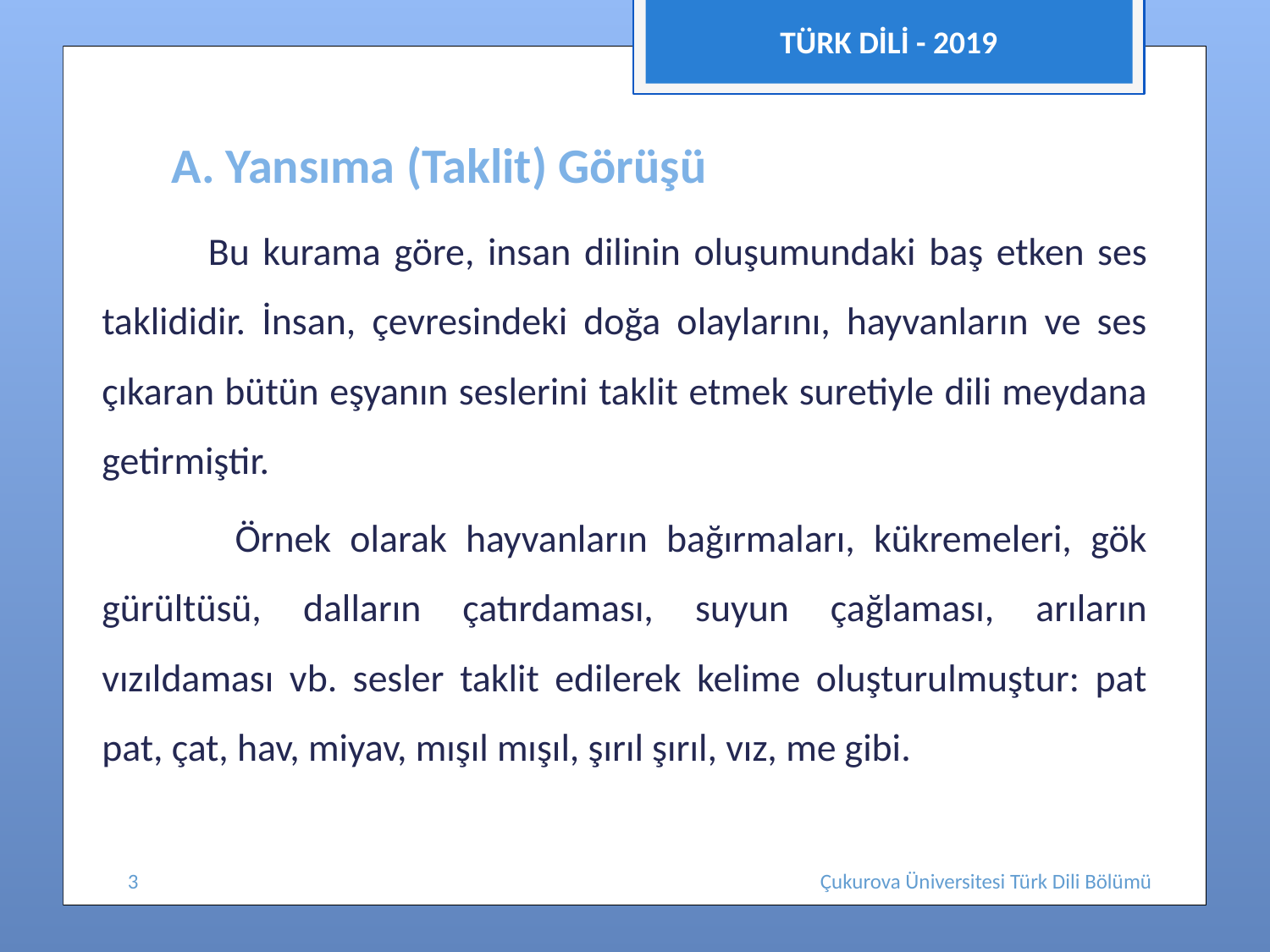

TÜRK DİLİ - 2019
# A. Yansıma (Taklit) Görüşü
        Bu kurama göre, insan dilinin oluşumundaki baş etken ses taklididir. İnsan, çevresindeki doğa olaylarını, hayvanların ve ses çıkaran bütün eşyanın seslerini taklit etmek suretiyle dili meydana getirmiştir.
       Örnek olarak hayvanların bağırmaları, kükremeleri, gök gürültüsü, dalların çatırdaması, suyun çağlaması, arıların vızıldaması vb. sesler taklit edilerek kelime oluşturulmuştur: pat pat, çat, hav, miyav, mışıl mışıl, şırıl şırıl, vız, me gibi.
3
Çukurova Üniversitesi Türk Dili Bölümü